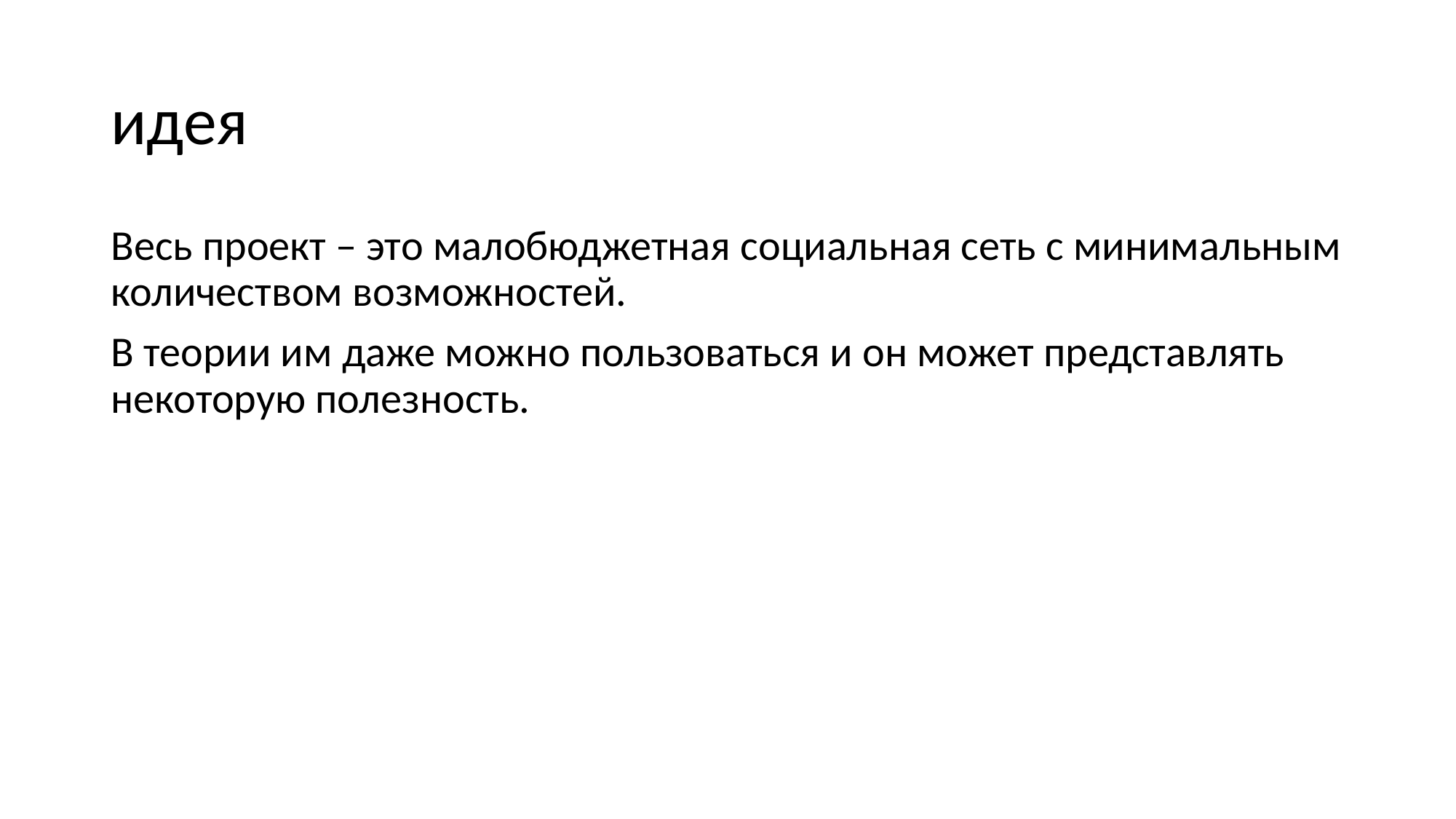

# идея
Весь проект – это малобюджетная социальная сеть с минимальным количеством возможностей.
В теории им даже можно пользоваться и он может представлять некоторую полезность.